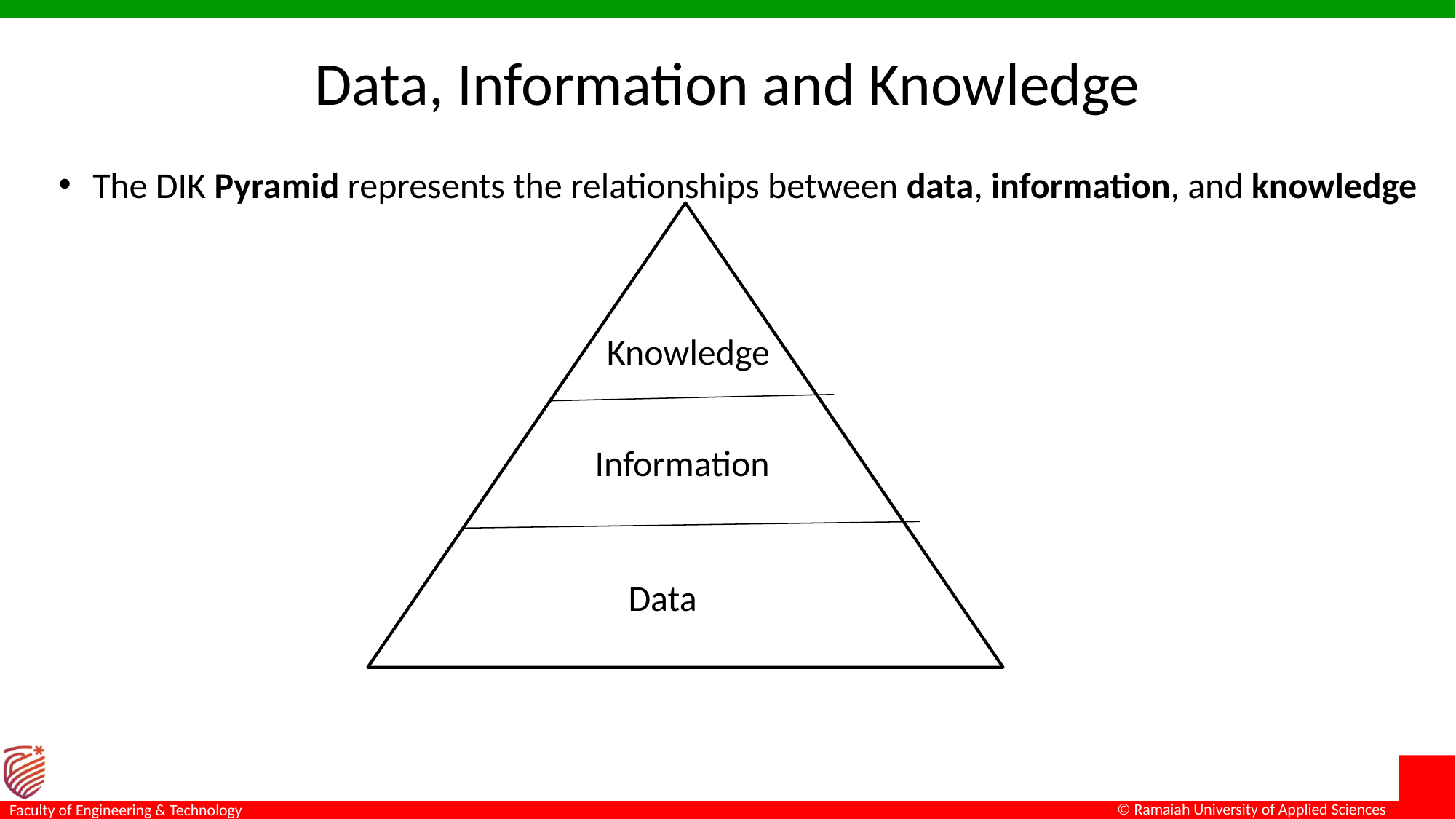

# Data, Information and Knowledge
The DIK Pyramid represents the relationships between data, information, and knowledge

Knowledge
Information
	       Data